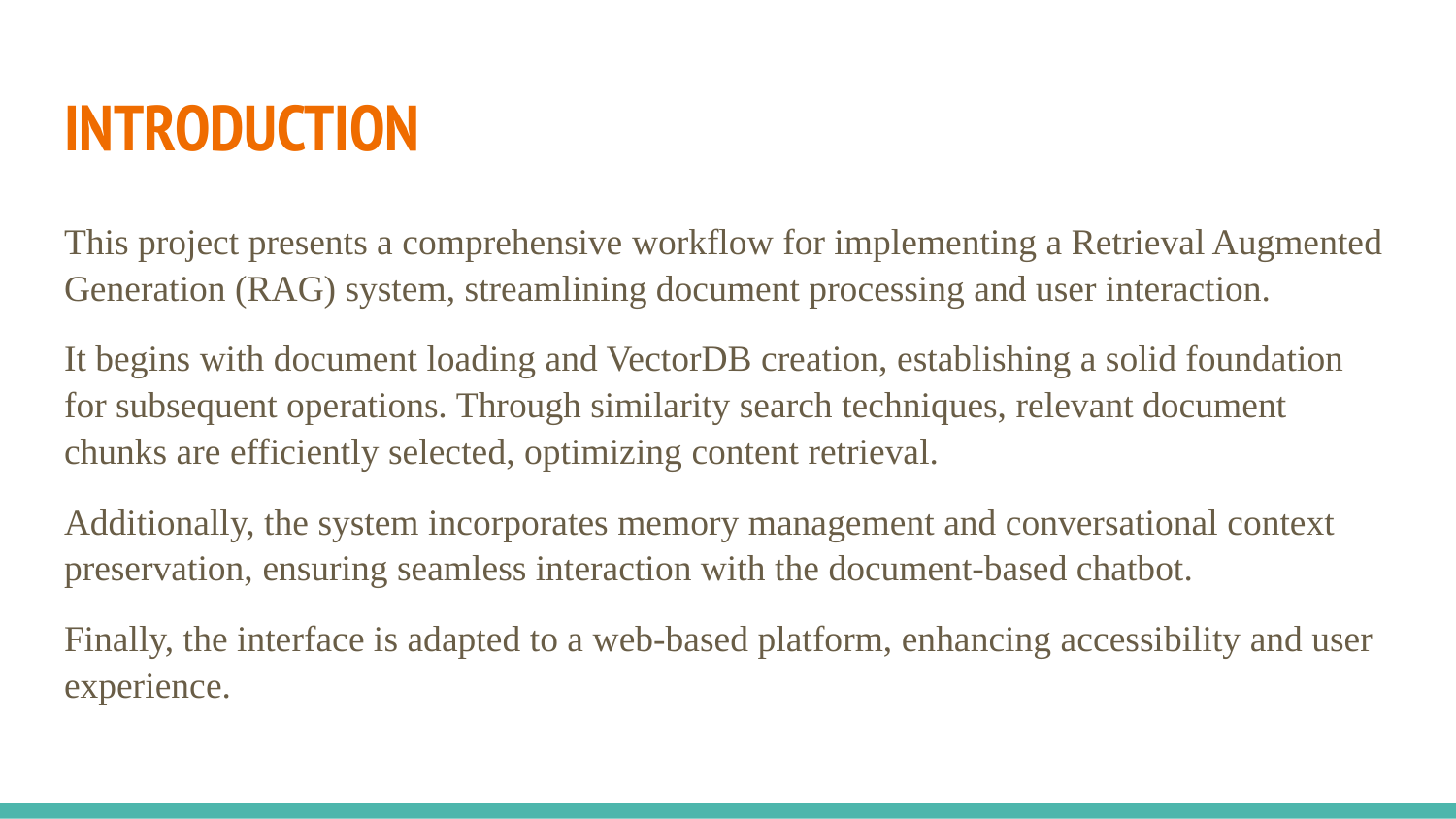

# INTRODUCTION
This project presents a comprehensive workflow for implementing a Retrieval Augmented Generation (RAG) system, streamlining document processing and user interaction.
It begins with document loading and VectorDB creation, establishing a solid foundation for subsequent operations. Through similarity search techniques, relevant document chunks are efficiently selected, optimizing content retrieval.
Additionally, the system incorporates memory management and conversational context preservation, ensuring seamless interaction with the document-based chatbot.
Finally, the interface is adapted to a web-based platform, enhancing accessibility and user experience.